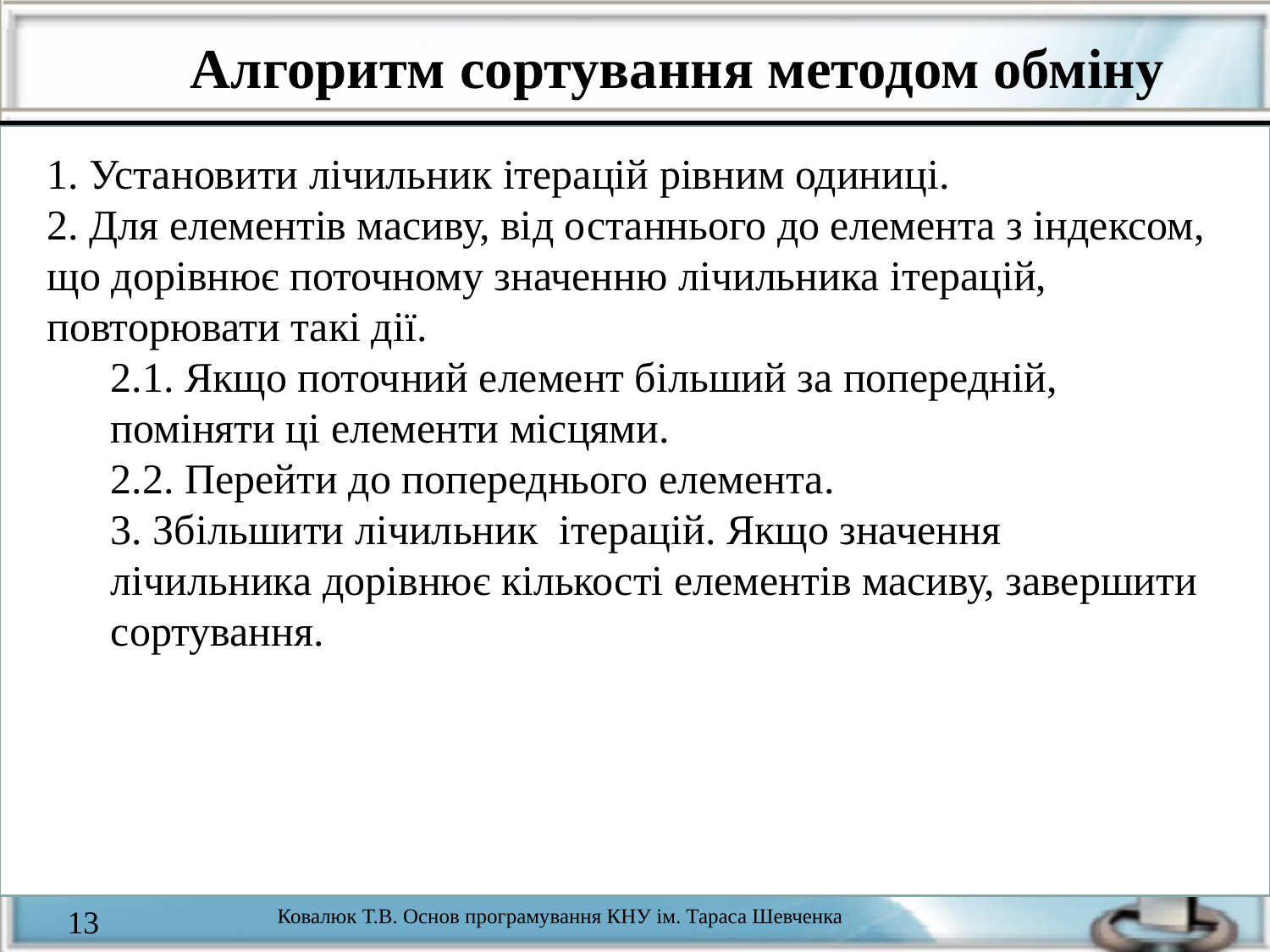

Алгоритм сортування методом обміну
1. Установити лічильник ітерацій рівним одиниці.
2. Для елементів масиву, від останнього до елемента з індексом, що дорівнює поточному значенню лічильника ітерацій, повторювати такі дії.
2.1. Якщо поточний елемент більший за попередній, поміняти ці елементи місцями.
2.2. Перейти до попереднього елемента.
3. Збільшити лічильник  ітерацій. Якщо значення лічильника дорівнює кількості елементів масиву, завершити сортування.